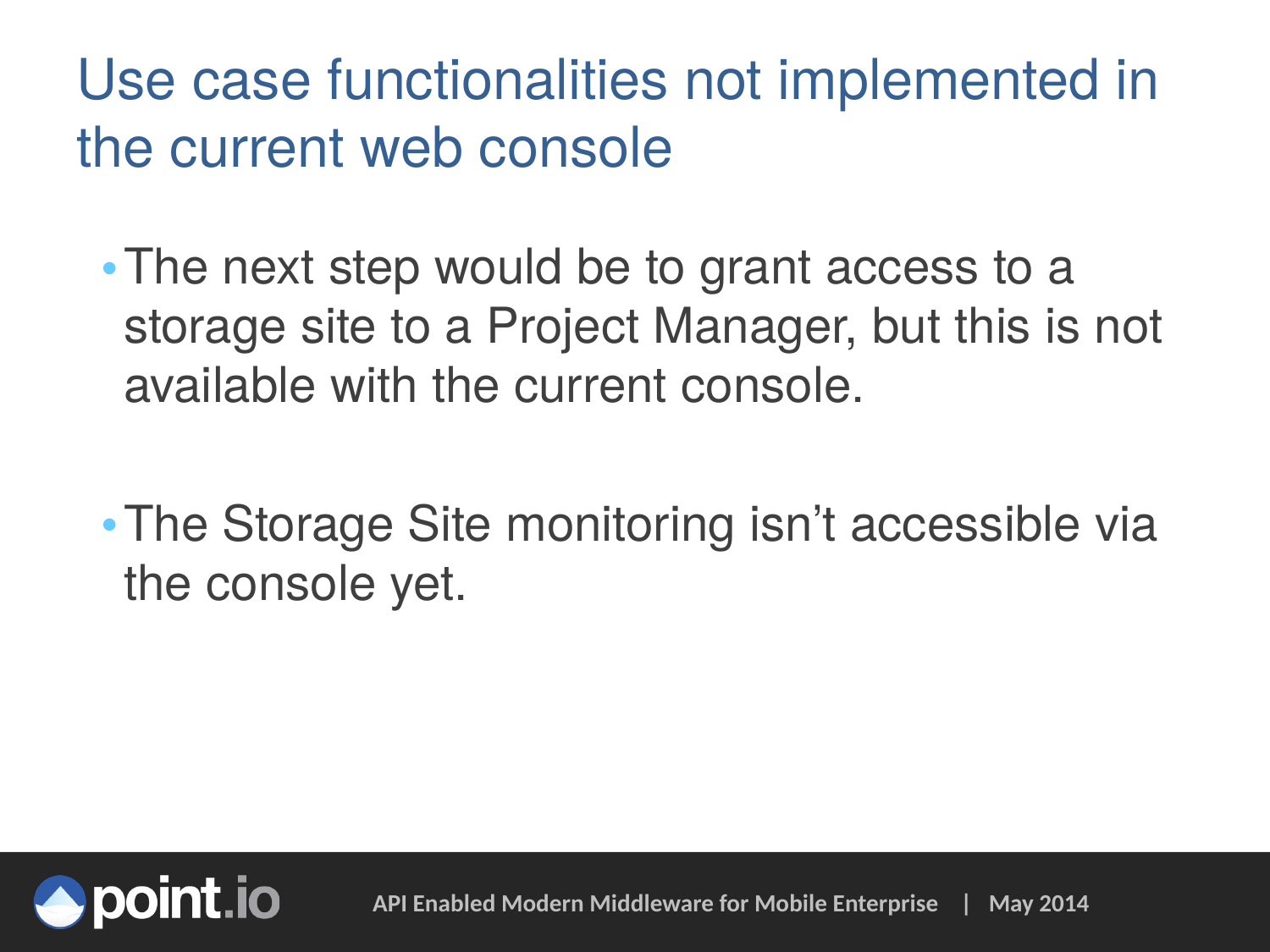

# Use case functionalities not implemented in the current web console
The next step would be to grant access to a storage site to a Project Manager, but this is not available with the current console.

The Storage Site monitoring isn’t accessible via the console yet.